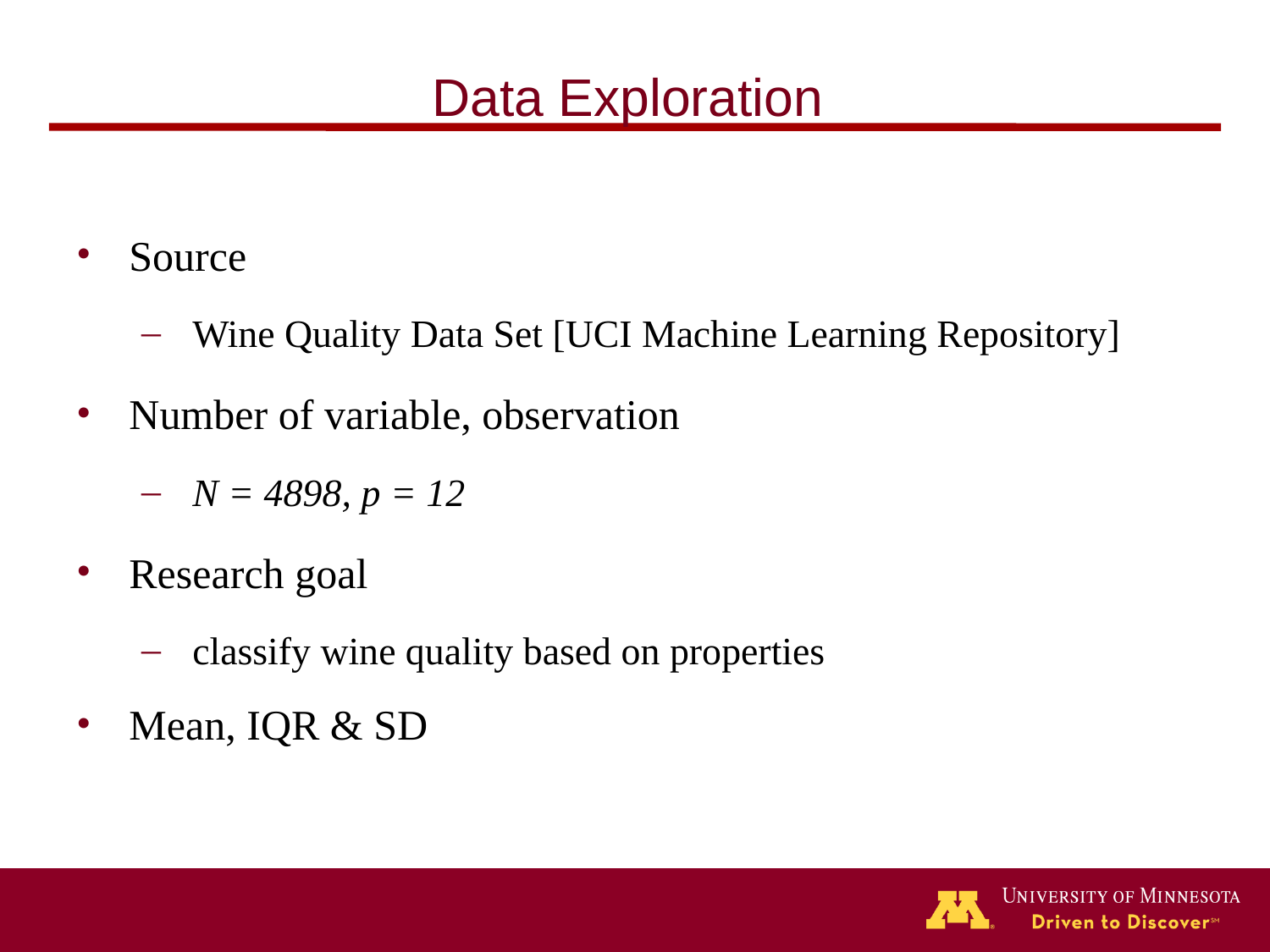

# Data Exploration
Source
Wine Quality Data Set [UCI Machine Learning Repository]
Number of variable, observation
N = 4898, p = 12
Research goal
classify wine quality based on properties
Mean, IQR & SD